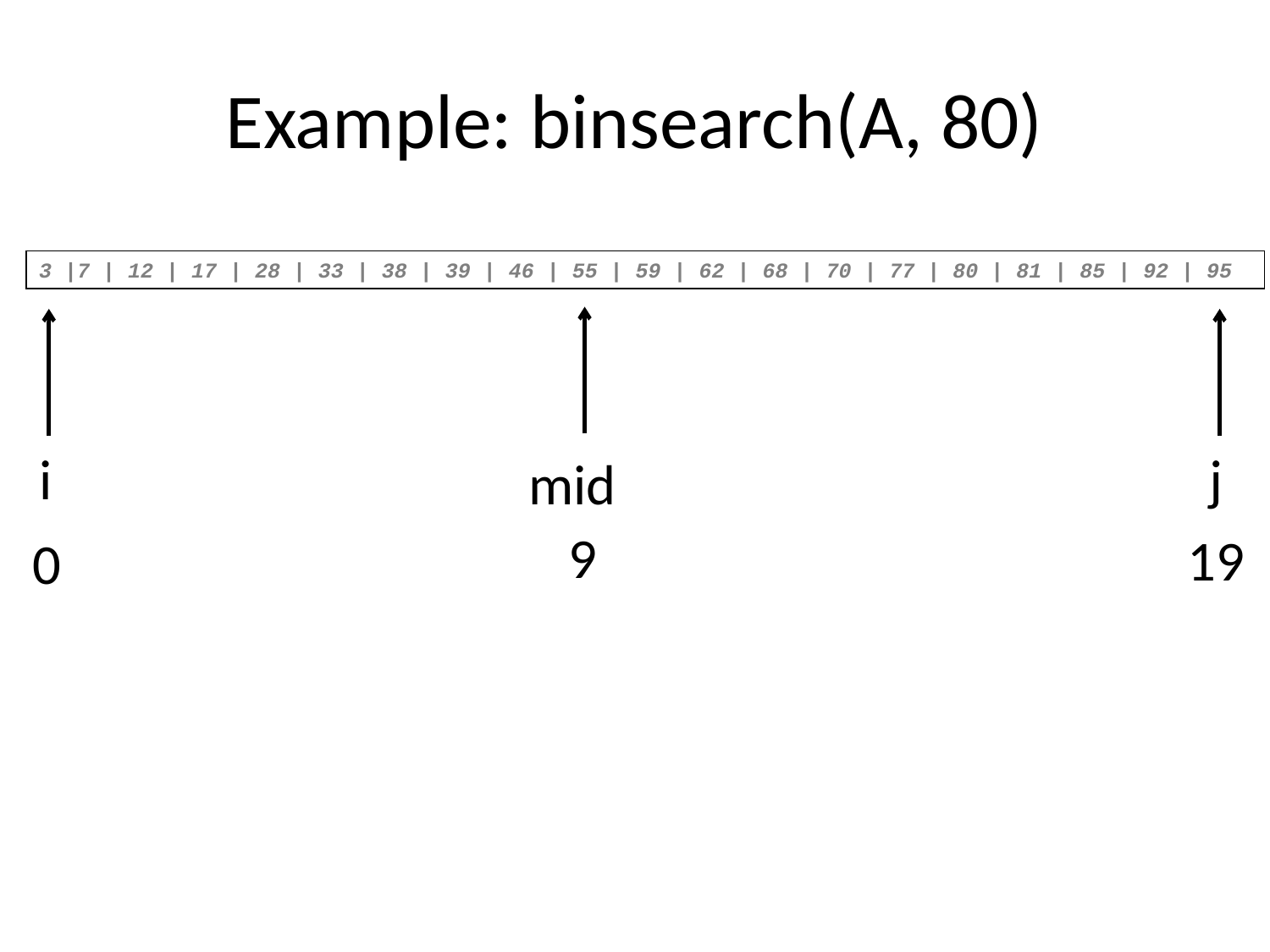

# Example: binsearch(A, 80)
3 |7 | 12 | 17 | 28 | 33 | 38 | 39 | 46 | 55 | 59 | 62 | 68 | 70 | 77 | 80 | 81 | 85 | 92 | 95
i
j
19
mid
9
0